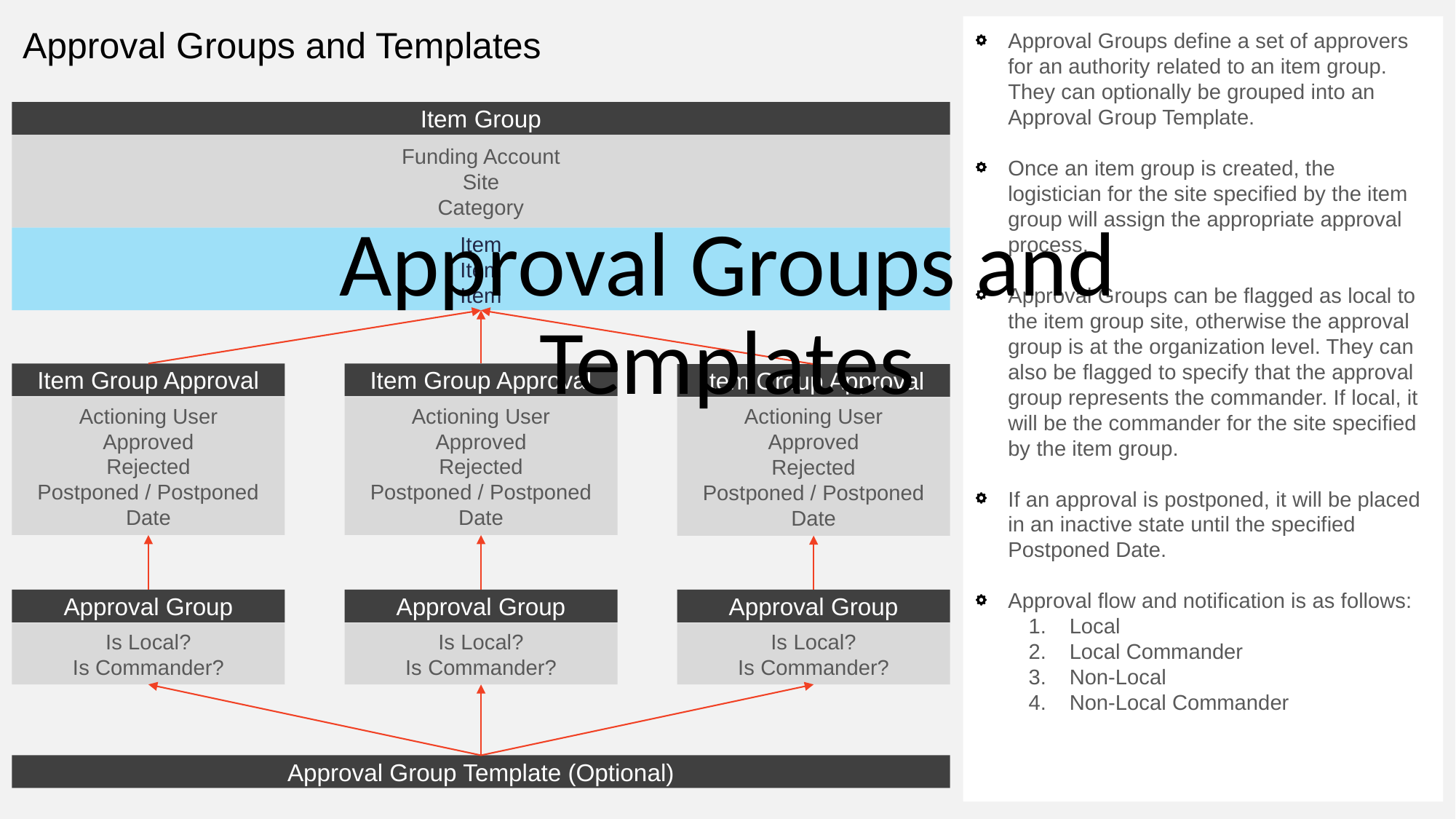

Approval Groups define a set of approvers for an authority related to an item group. They can optionally be grouped into an Approval Group Template.

Once an item group is created, the logistician for the site specified by the item group will assign the appropriate approval process.

Approval Groups can be flagged as local to the item group site, otherwise the approval group is at the organization level. They can also be flagged to specify that the approval group represents the commander. If local, it will be the commander for the site specified by the item group.

If an approval is postponed, it will be placed in an inactive state until the specified Postponed Date.

Approval flow and notification is as follows:
Local
Local Commander
Non-Local
Non-Local Commander
Approval Groups and Templates
Item Group
Funding Account
Site
Category
Item
Item
Item
Item Group Approval
Actioning User
Approved
Rejected
Postponed / Postponed Date
Item Group Approval
Actioning User
Approved
Rejected
Postponed / Postponed Date
Item Group Approval
Actioning User
Approved
Rejected
Postponed / Postponed Date
Approval Group
Is Local?
Is Commander?
Approval Group
Is Local?
Is Commander?
Approval Group
Is Local?
Is Commander?
Approval Group Template (Optional)
# Approval Groups and Templates